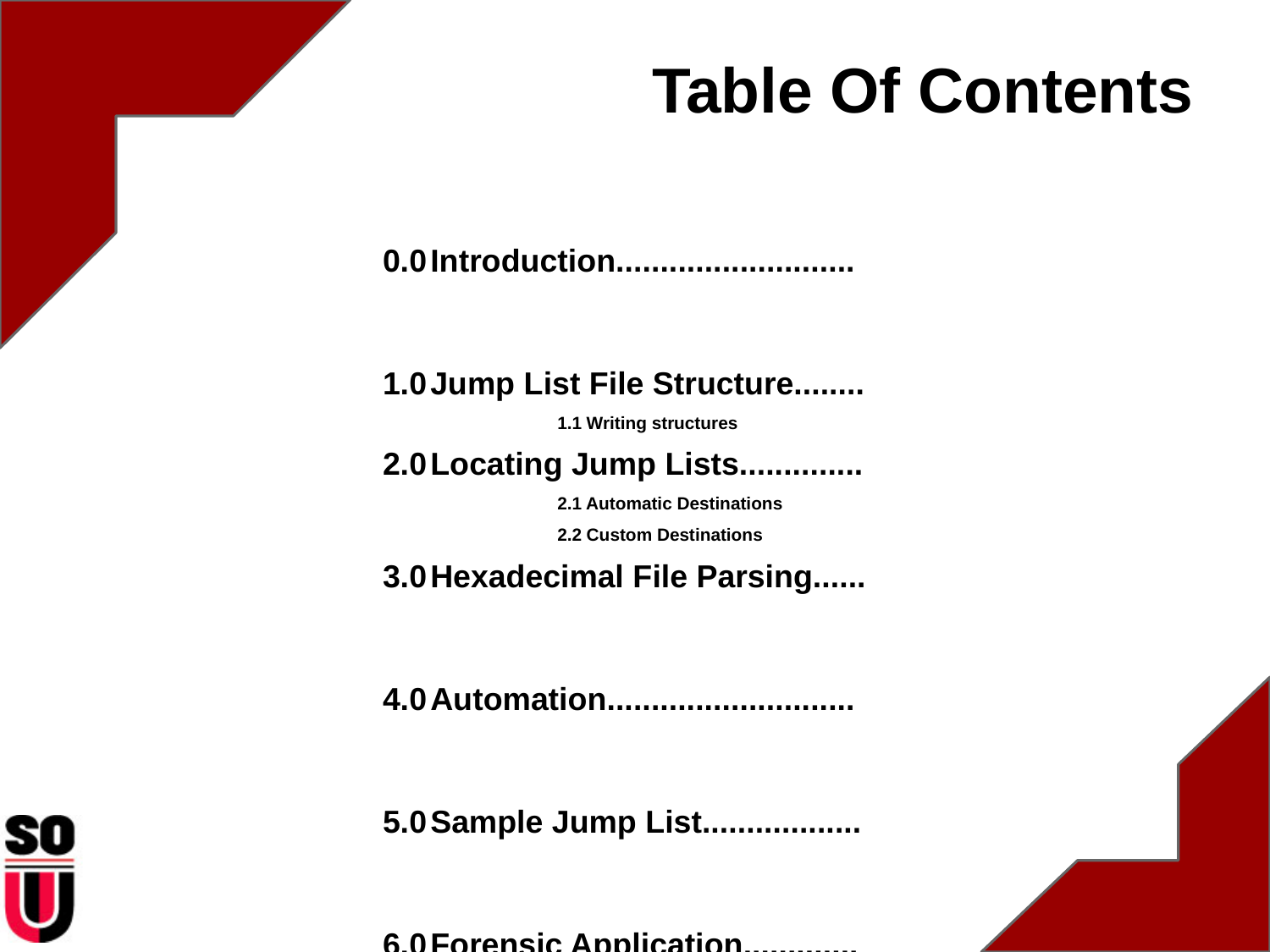

# Table Of Contents
0.0	Introduction...........................

1.0	Jump List File Structure........
		1.1 Writing structures
2.0	Locating Jump Lists..............
		2.1 Automatic Destinations
		2.2 Custom Destinations
3.0	Hexadecimal File Parsing......

4.0	Automation............................

5.0	Sample Jump List..................

6.0	Forensic Application.............